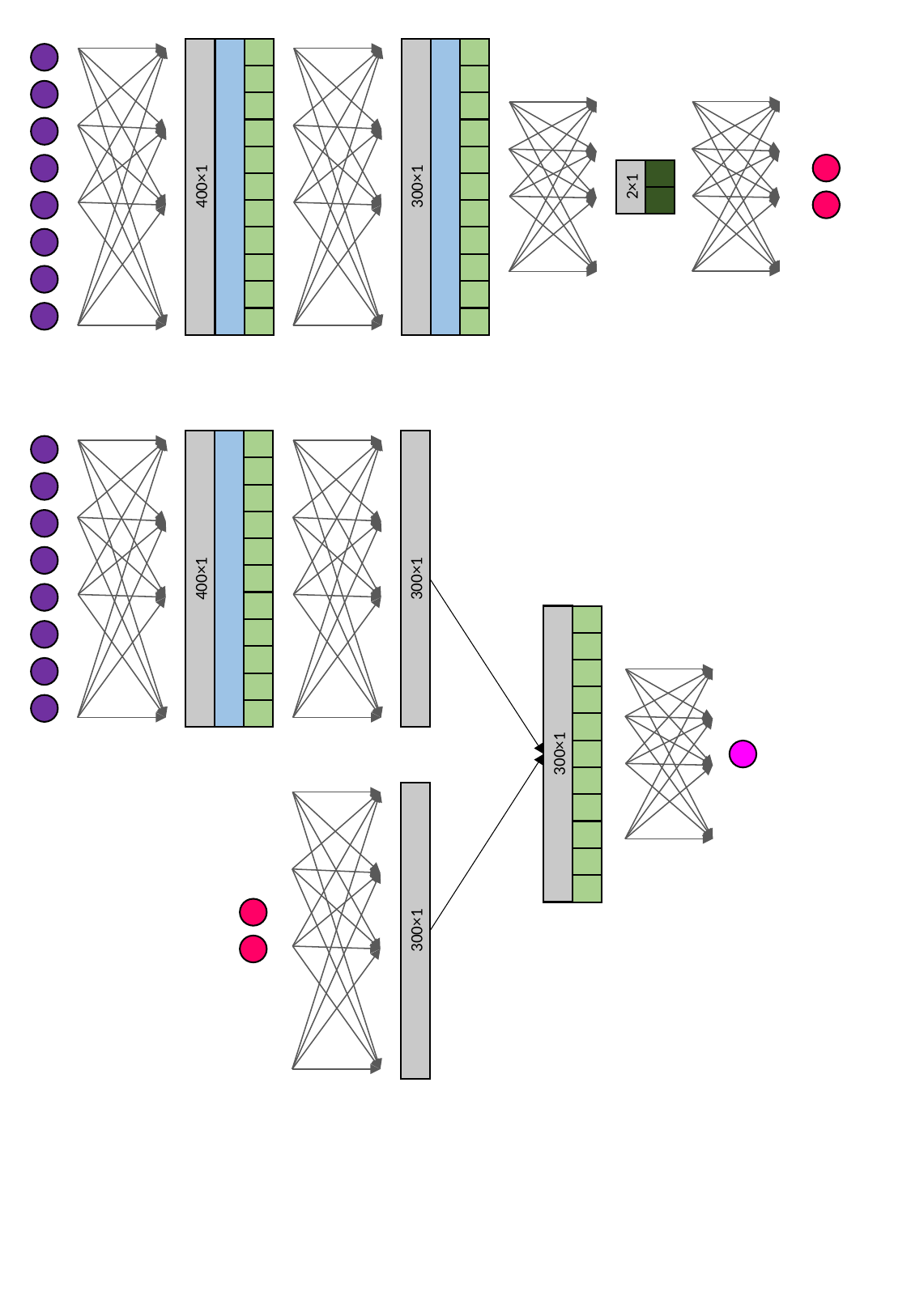

400×1

300×1

2×1

400×1

300×1

300×1

300×1